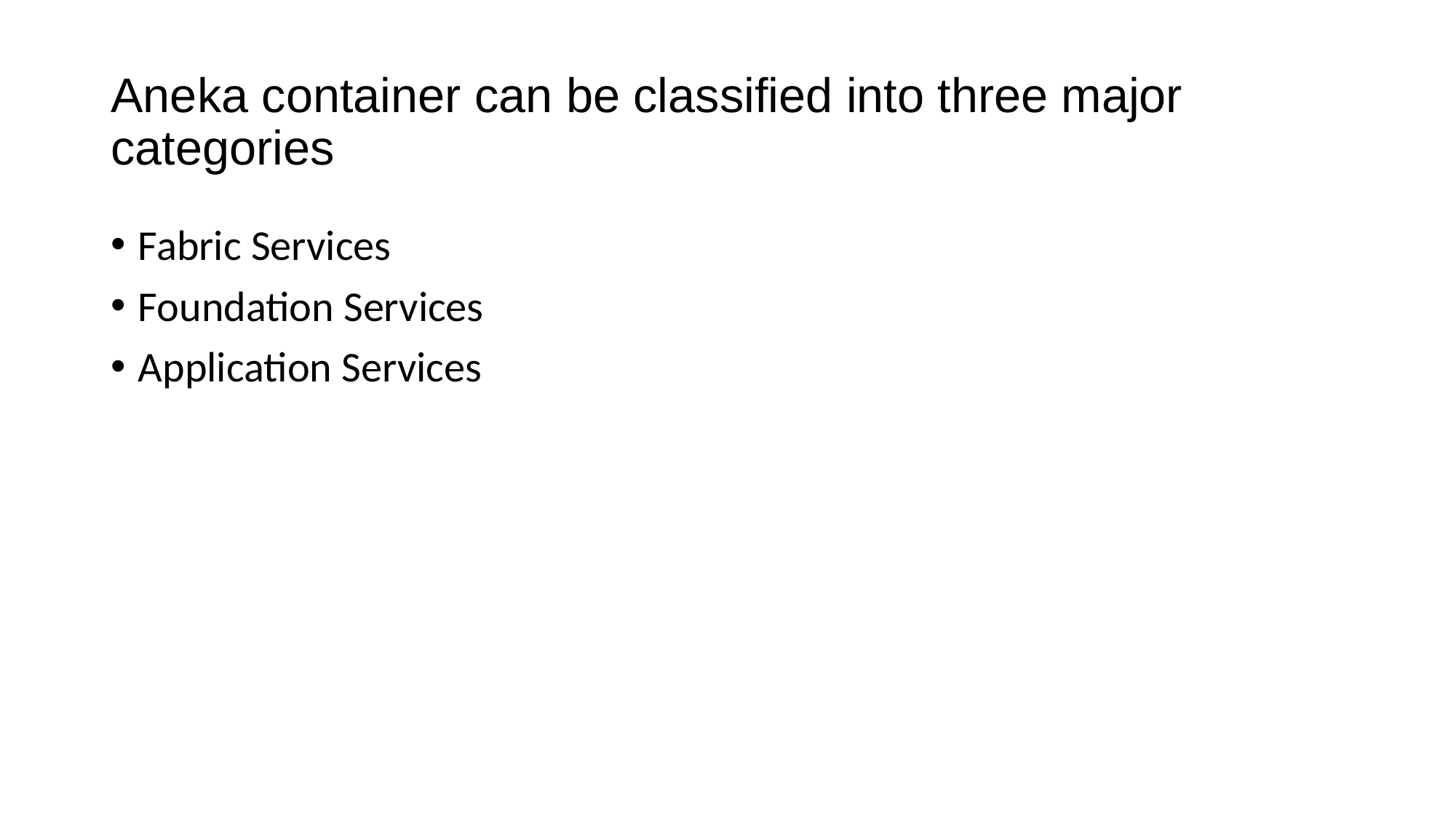

# Aneka container can be classified into three major categories
Fabric Services
Foundation Services
Application Services